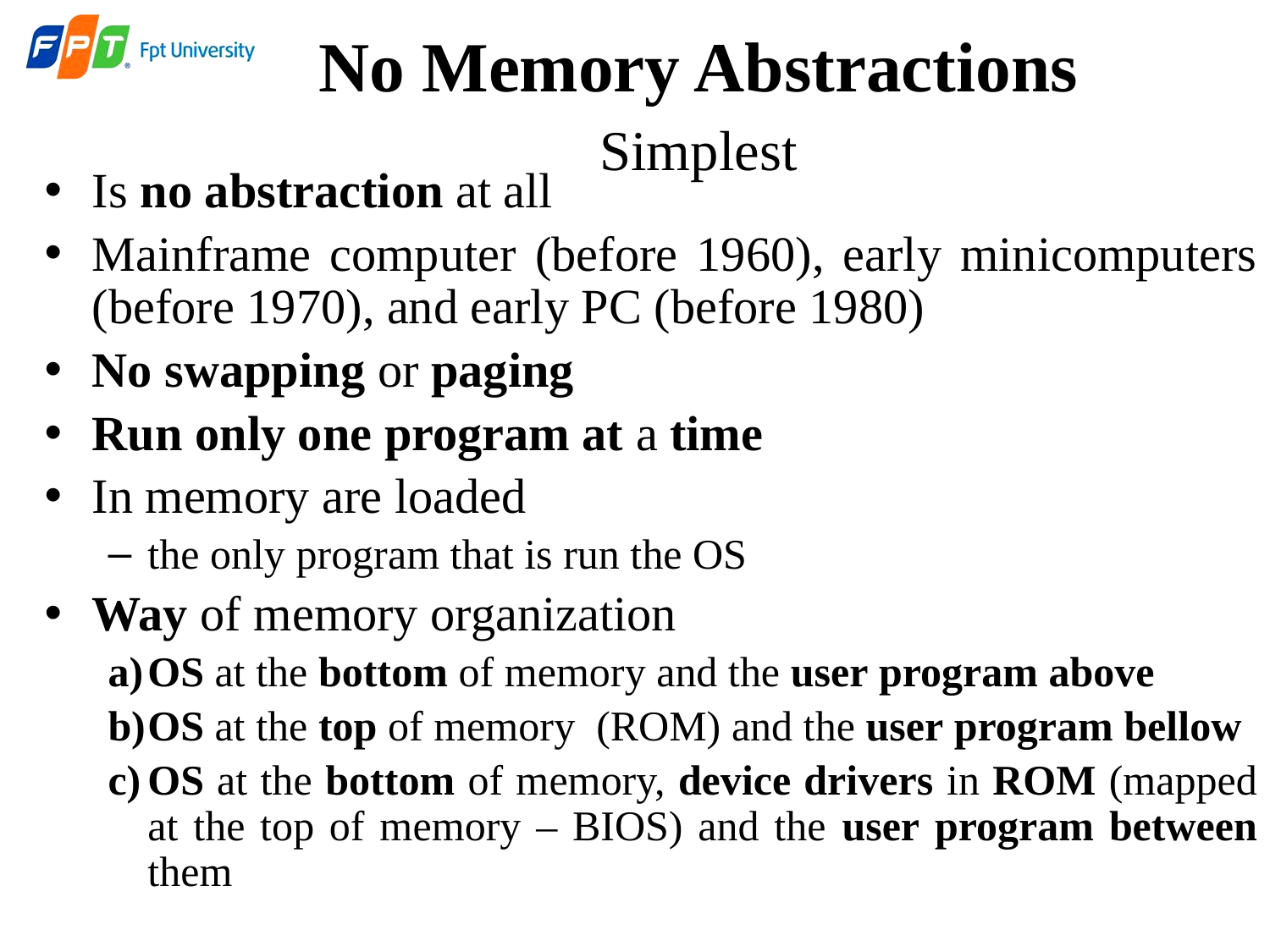

# No Memory Abstractions
Simplest
Is no abstraction at all
Mainframe computer (before 1960), early minicomputers (before 1970), and early PC (before 1980)
No swapping or paging
Run only one program at a time
In memory are loaded
the only program that is run the OS
Way of memory organization
OS at the bottom of memory and the user program above
OS at the top of memory  (ROM) and the user program bellow
OS at the bottom of memory, device drivers in ROM (mapped at the top of memory – BIOS) and the user program between them